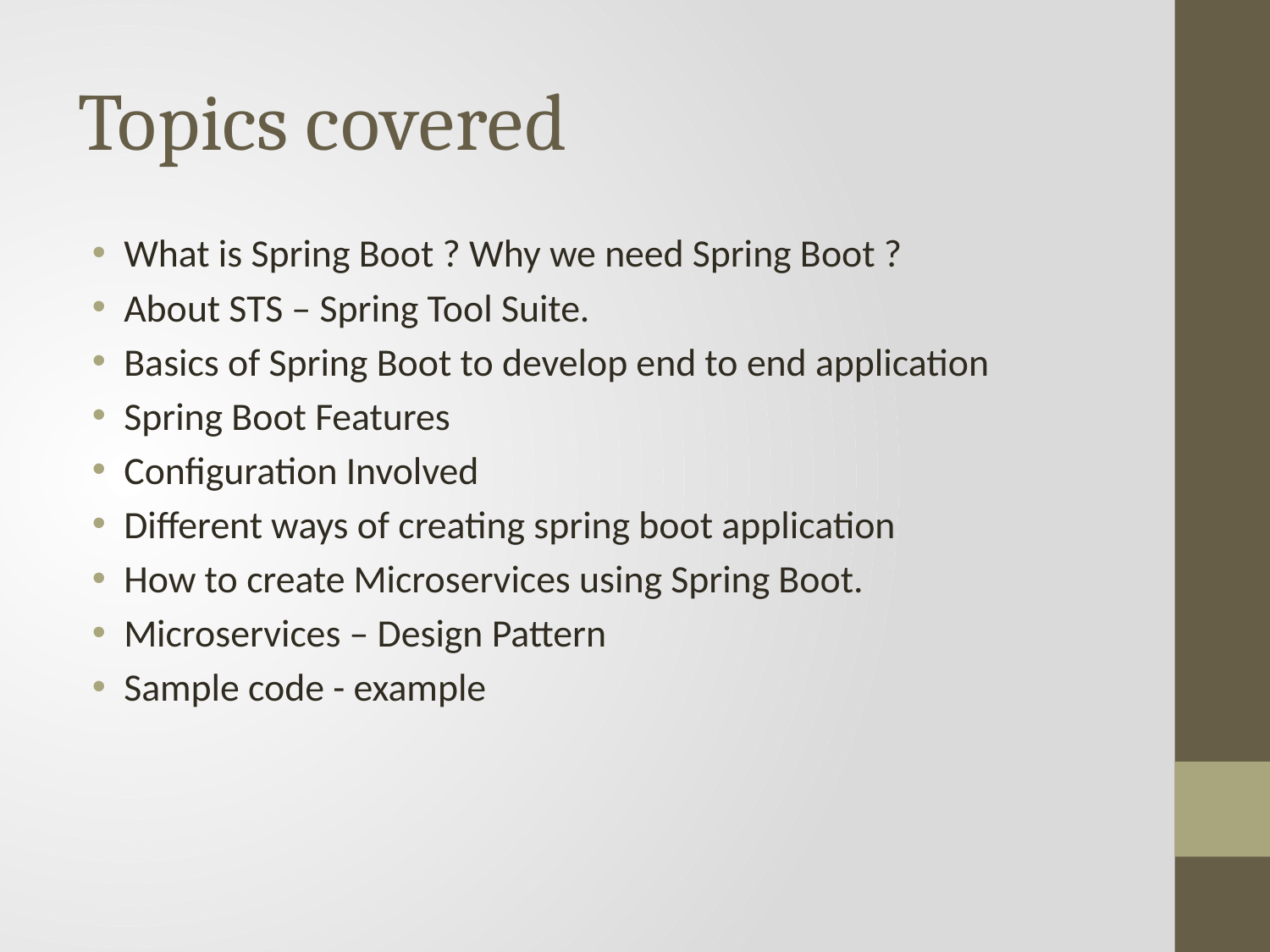

# Topics covered
What is Spring Boot ? Why we need Spring Boot ?
About STS – Spring Tool Suite.
Basics of Spring Boot to develop end to end application
Spring Boot Features
Configuration Involved
Different ways of creating spring boot application
How to create Microservices using Spring Boot.
Microservices – Design Pattern
Sample code - example